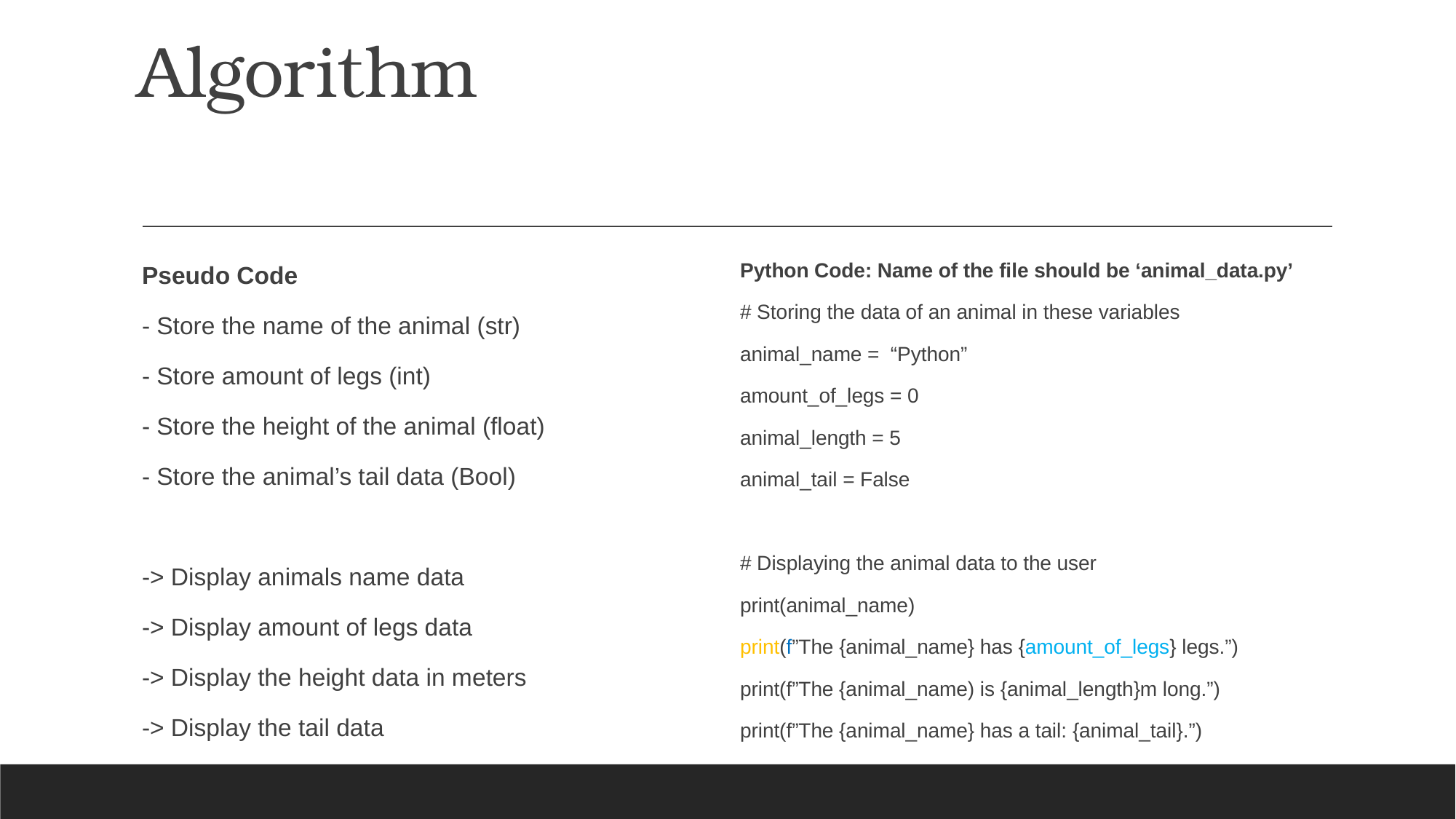

# Algorithm
Python Code: Name of the file should be ‘animal_data.py’
# Storing the data of an animal in these variables
animal_name =  “Python”
amount_of_legs = 0
animal_length = 5
animal_tail = False

# Displaying the animal data to the user
print(animal_name)
print(f”The {animal_name} has {amount_of_legs} legs.”)
print(f”The {animal_name) is {animal_length}m long.”)
print(f”The {animal_name} has a tail: {animal_tail}.”)

Pseudo Code
- Store the name of the animal (str)
- Store amount of legs (int)
- Store the height of the animal (float)
- Store the animal’s tail data (Bool)

-> Display animals name data
-> Display amount of legs data
-> Display the height data in meters
-> Display the tail data